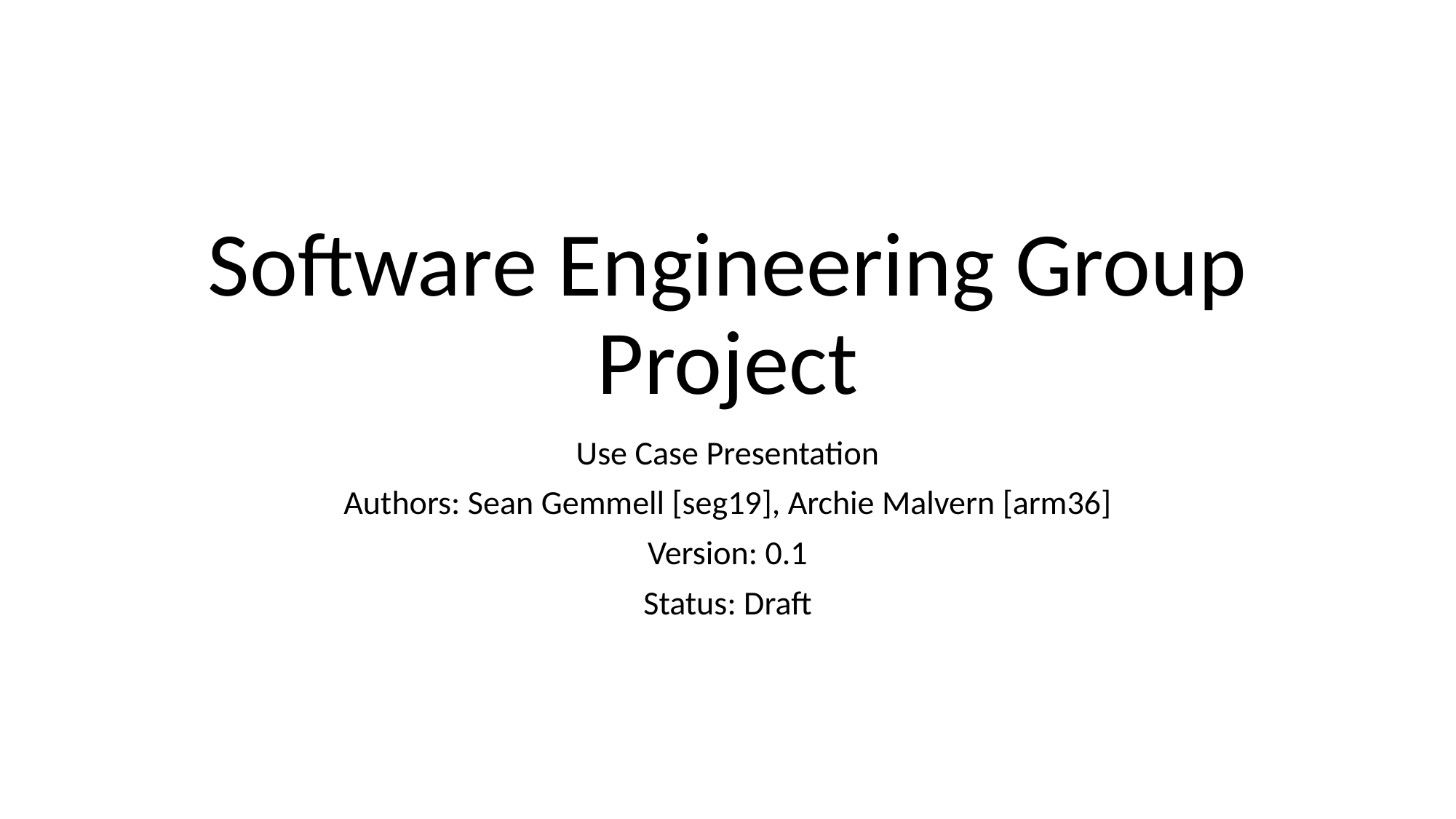

# Software Engineering Group Project
Use Case Presentation
Authors: Sean Gemmell [seg19], Archie Malvern [arm36]
Version: 0.1
Status: Draft